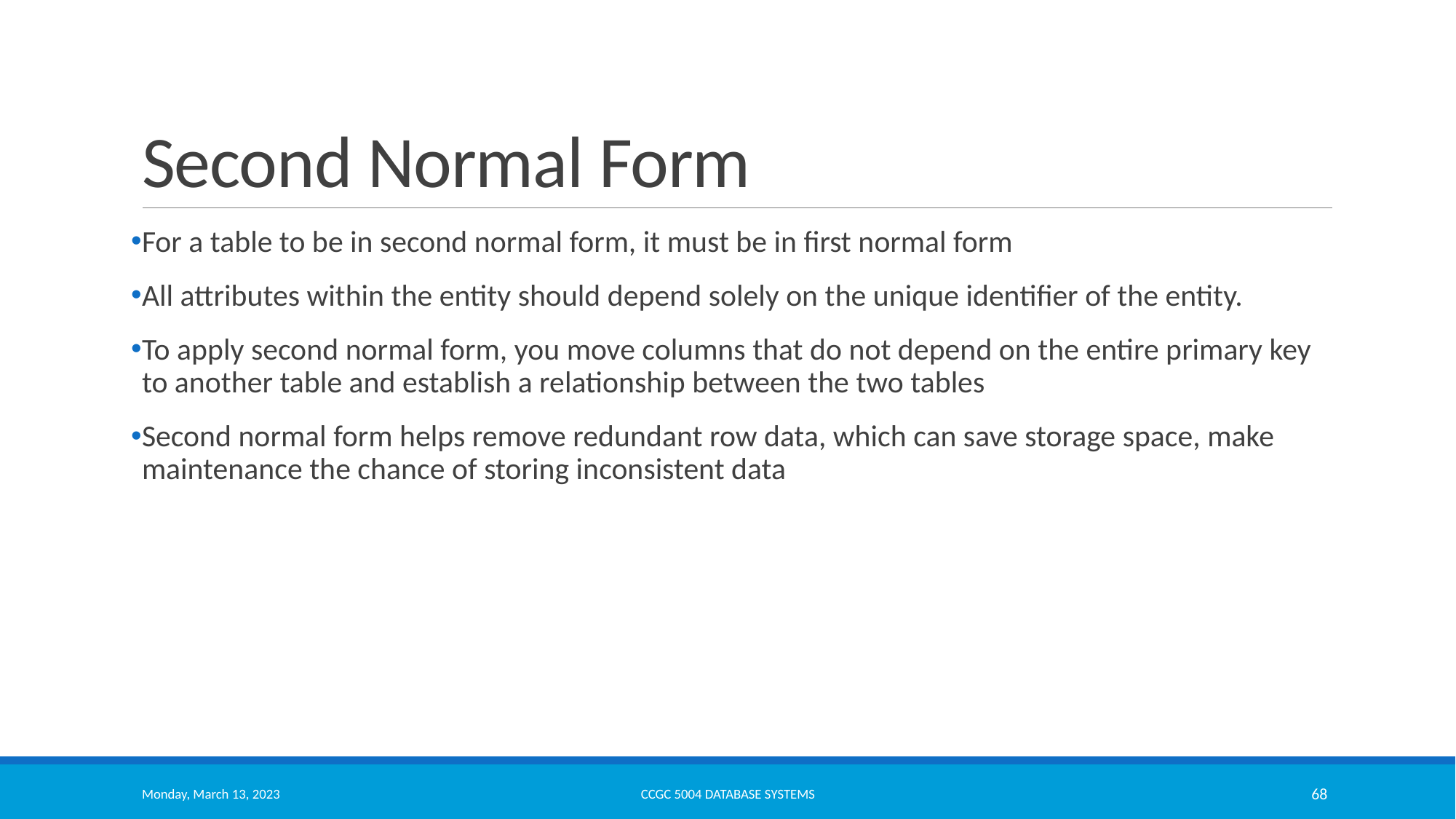

# Second Normal Form
For a table to be in second normal form, it must be in first normal form
All attributes within the entity should depend solely on the unique identifier of the entity.
To apply second normal form, you move columns that do not depend on the entire primary key to another table and establish a relationship between the two tables
Second normal form helps remove redundant row data, which can save storage space, make maintenance the chance of storing inconsistent data
Monday, March 13, 2023
CCGC 5004 Database Systems
68